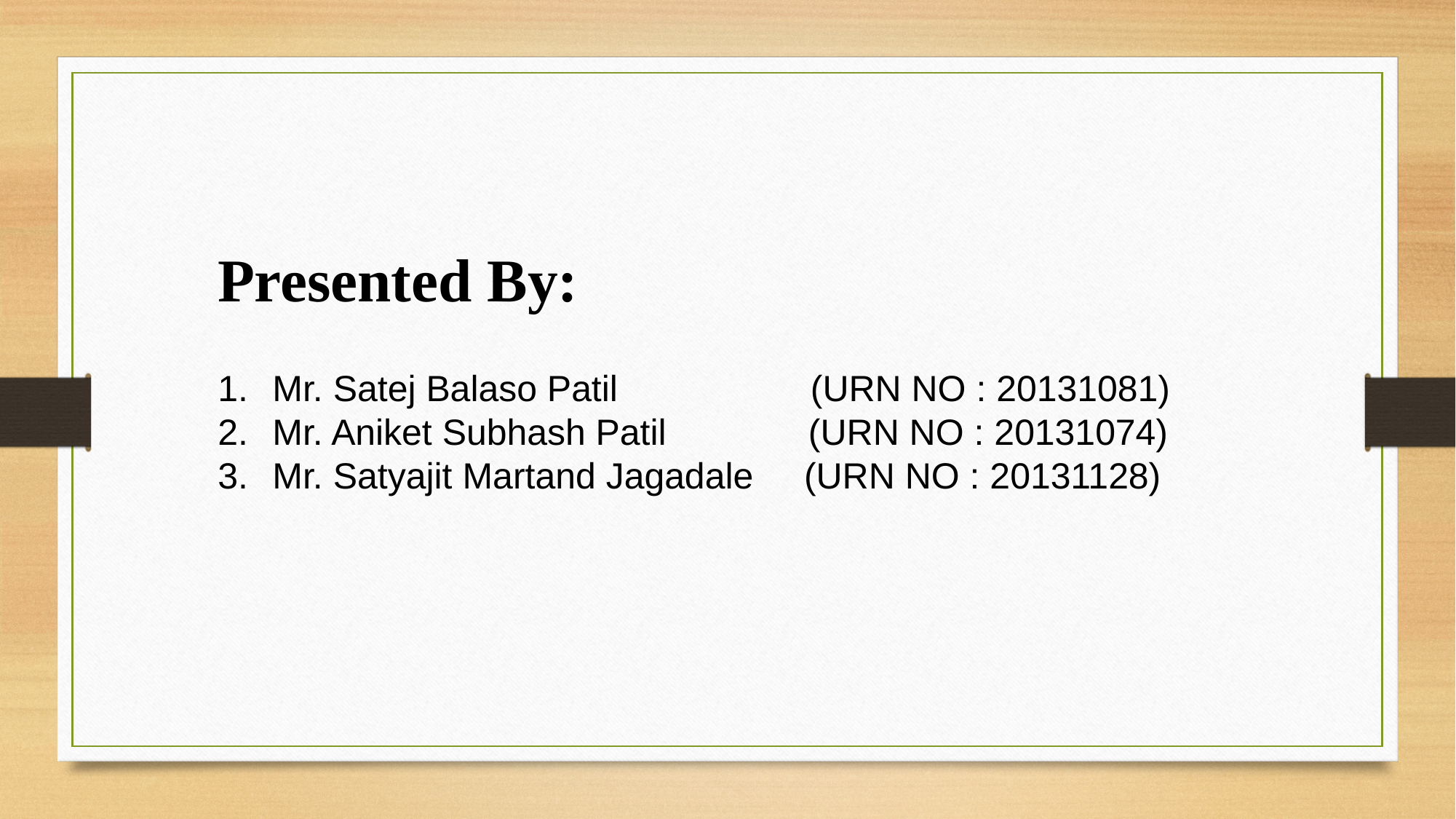

Presented By:

Mr. Satej Balaso Patil                   (URN NO : 20131081)
Mr. Aniket Subhash Patil              (URN NO : 20131074)
Mr. Satyajit Martand Jagadale     (URN NO : 20131128)